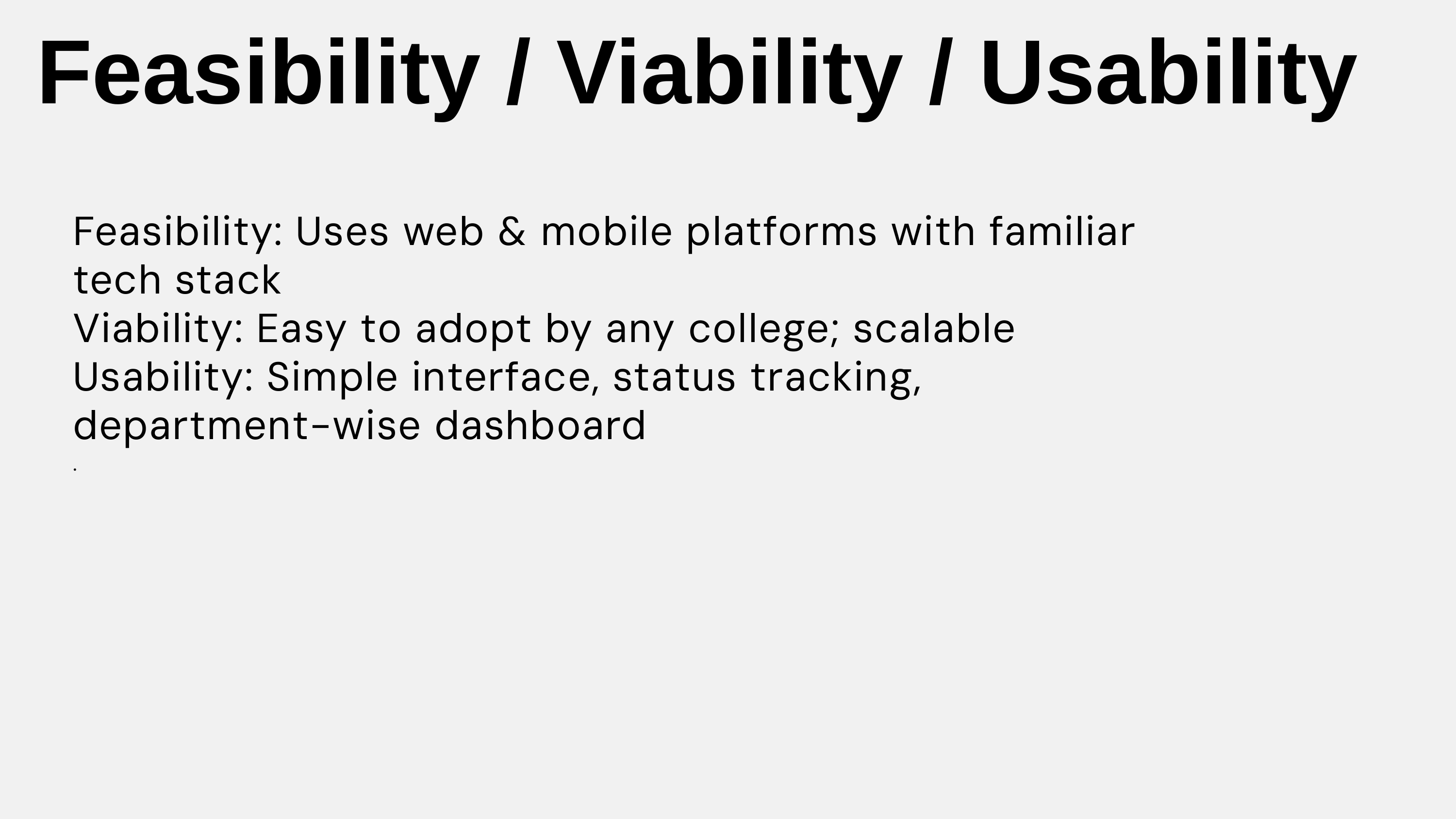

Feasibility / Viability / Usability

Feasibility: Uses web & mobile platforms with familiar tech stack
Viability: Easy to adopt by any college; scalable
Usability: Simple interface, status tracking, department-wise dashboard
.